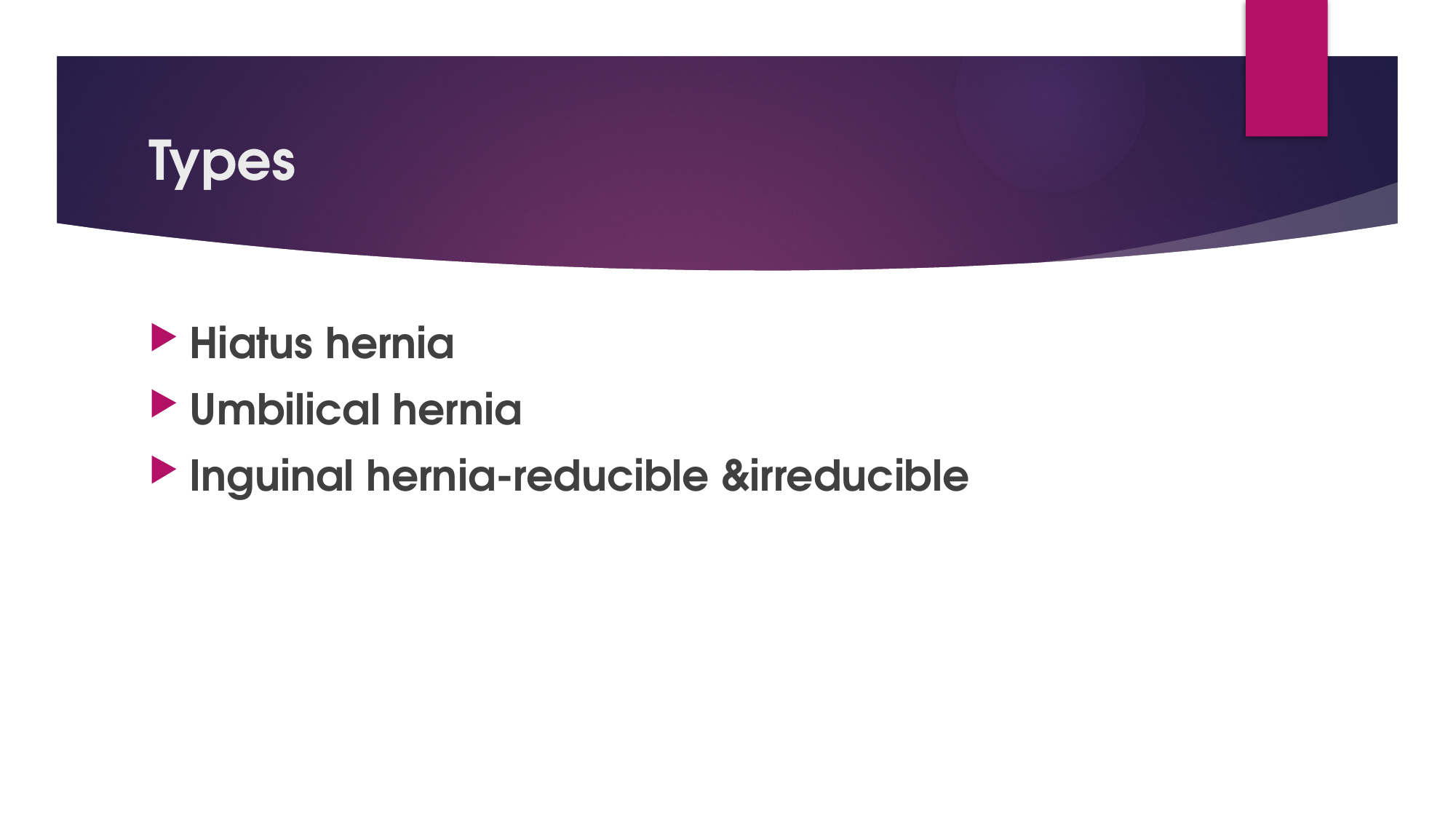

# Types
Hiatus hernia
Umbilical hernia
Inguinal hernia-reducible &irreducible